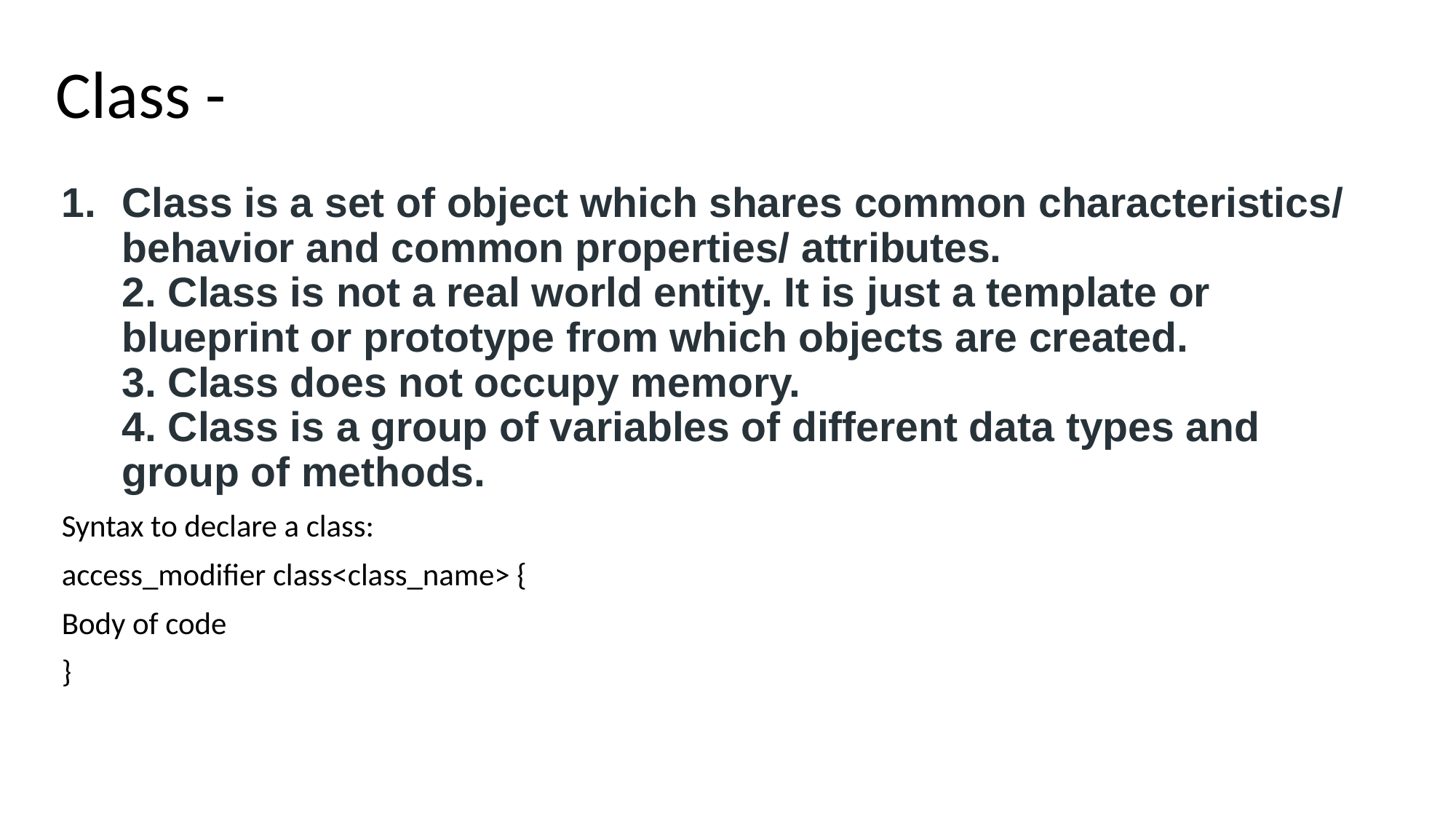

# Class -
Class is a set of object which shares common characteristics/ behavior and common properties/ attributes.
2. Class is not a real world entity. It is just a template or blueprint or prototype from which objects are created.
3. Class does not occupy memory.
4. Class is a group of variables of different data types and group of methods.
Syntax to declare a class:
access_modifier class<class_name> {
Body of code
}